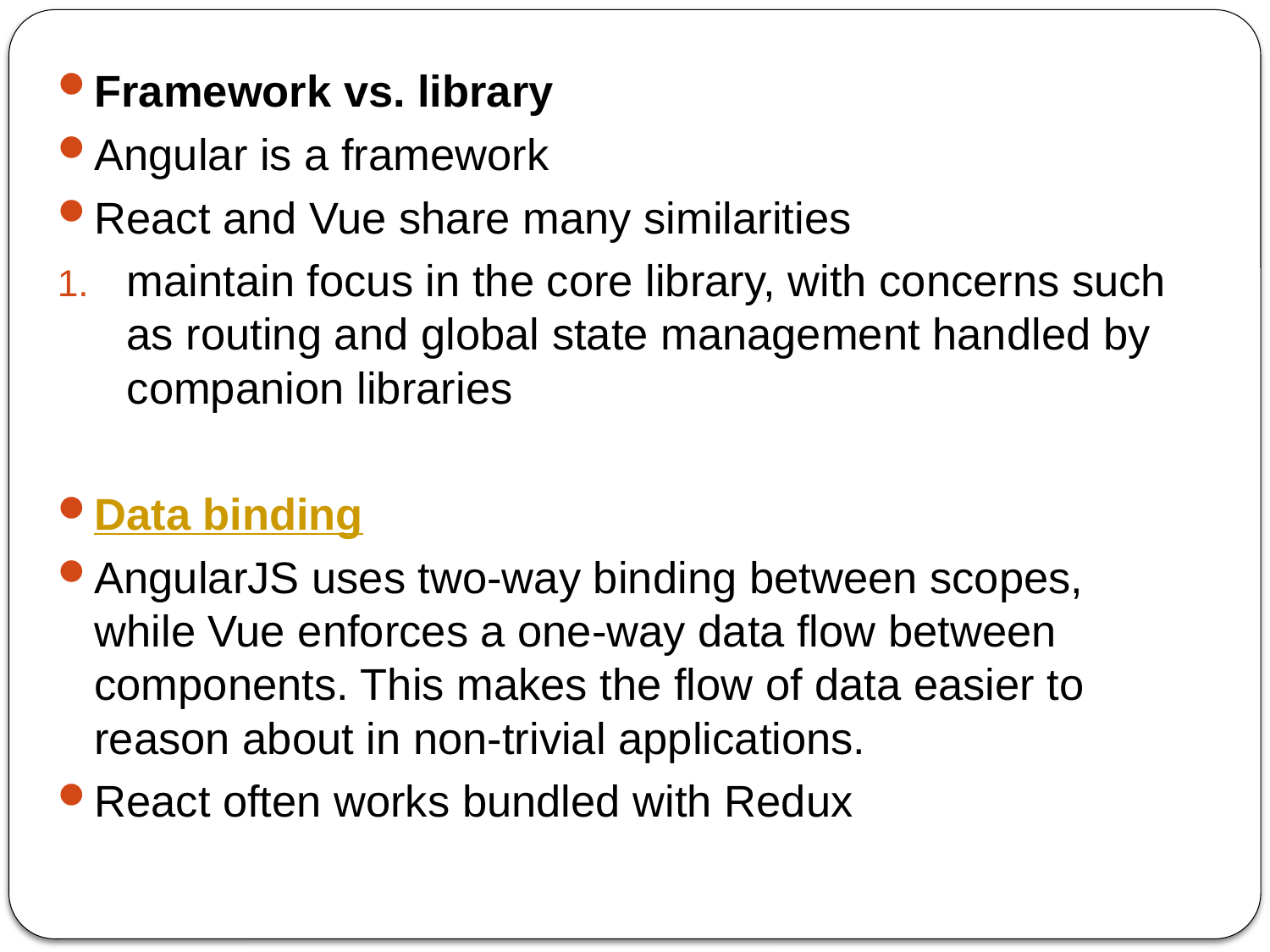

Framework vs. library
Angular is a framework
React and Vue share many similarities
maintain focus in the core library, with concerns such as routing and global state management handled by companion libraries

Data binding
AngularJS uses two-way binding between scopes, while Vue enforces a one-way data flow between components. This makes the flow of data easier to reason about in non-trivial applications.
React often works bundled with Redux